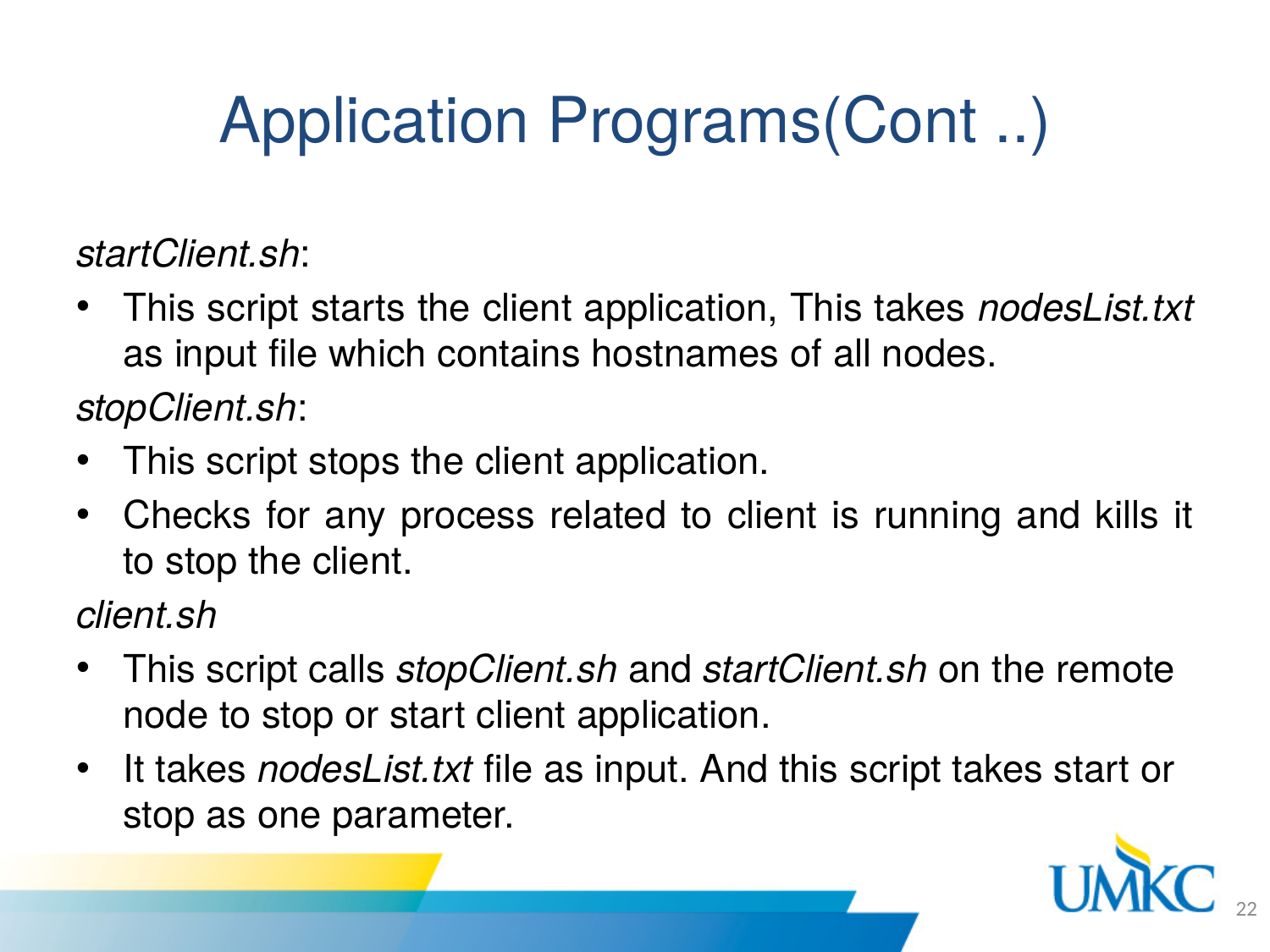

# Application Programs(Cont ..)
startClient.sh:
This script starts the client application, This takes nodesList.txt as input file which contains hostnames of all nodes.
stopClient.sh:
This script stops the client application.
Checks for any process related to client is running and kills it to stop the client.
client.sh
This script calls stopClient.sh and startClient.sh on the remote node to stop or start client application.
It takes nodesList.txt file as input. And this script takes start or stop as one parameter.

22